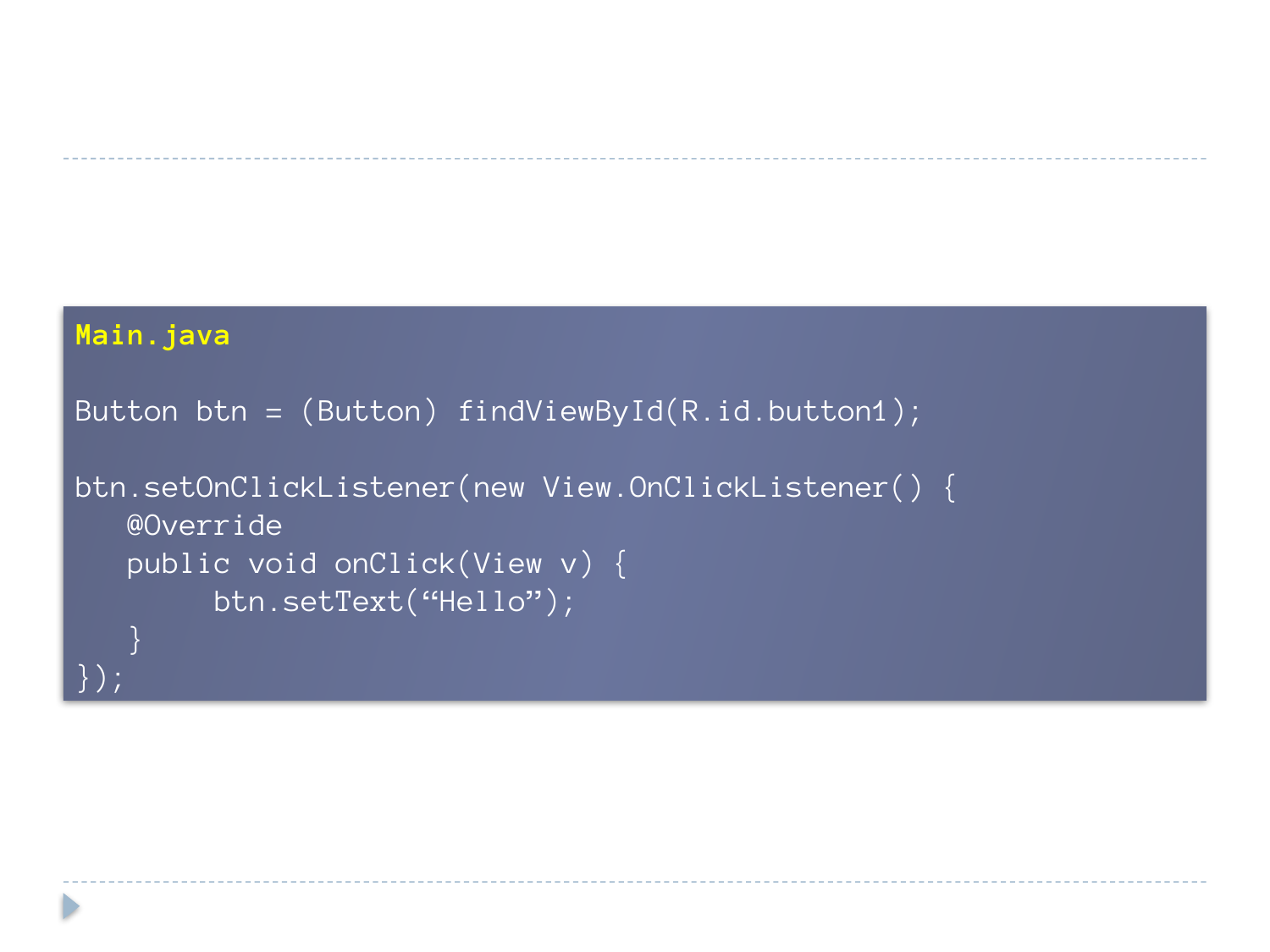

#

Main.java

Button btn = (Button) findViewById(R.id.button1);

btn.setOnClickListener(new View.OnClickListener() {
   @Override
   public void onClick(View v) {
        btn.setText(“Hello”);
   }
});